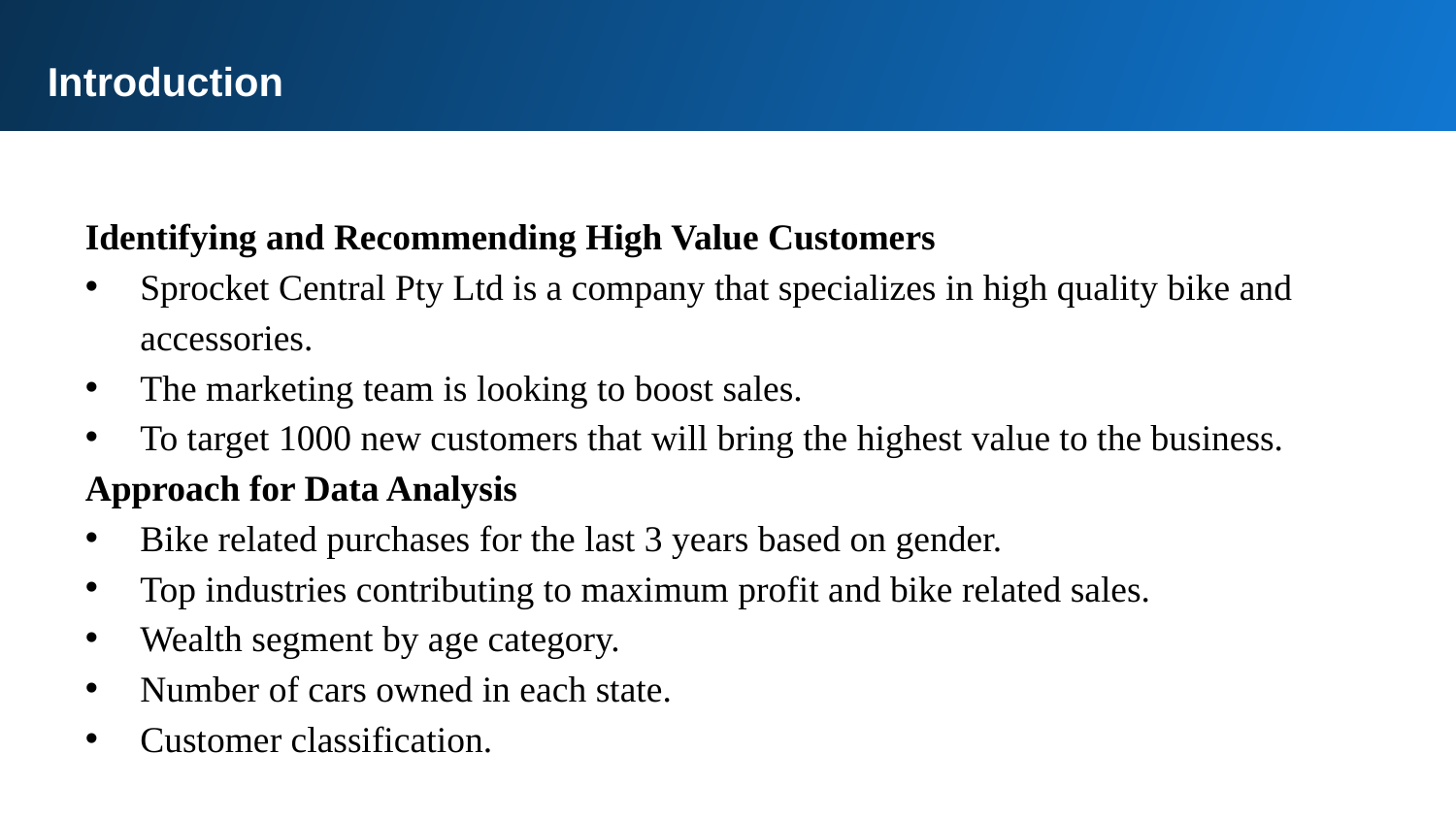

Introduction
Identifying and Recommending High Value Customers
Sprocket Central Pty Ltd is a company that specializes in high quality bike and accessories.
The marketing team is looking to boost sales.
To target 1000 new customers that will bring the highest value to the business.
Approach for Data Analysis
Bike related purchases for the last 3 years based on gender.
Top industries contributing to maximum profit and bike related sales.
Wealth segment by age category.
Number of cars owned in each state.
Customer classification.